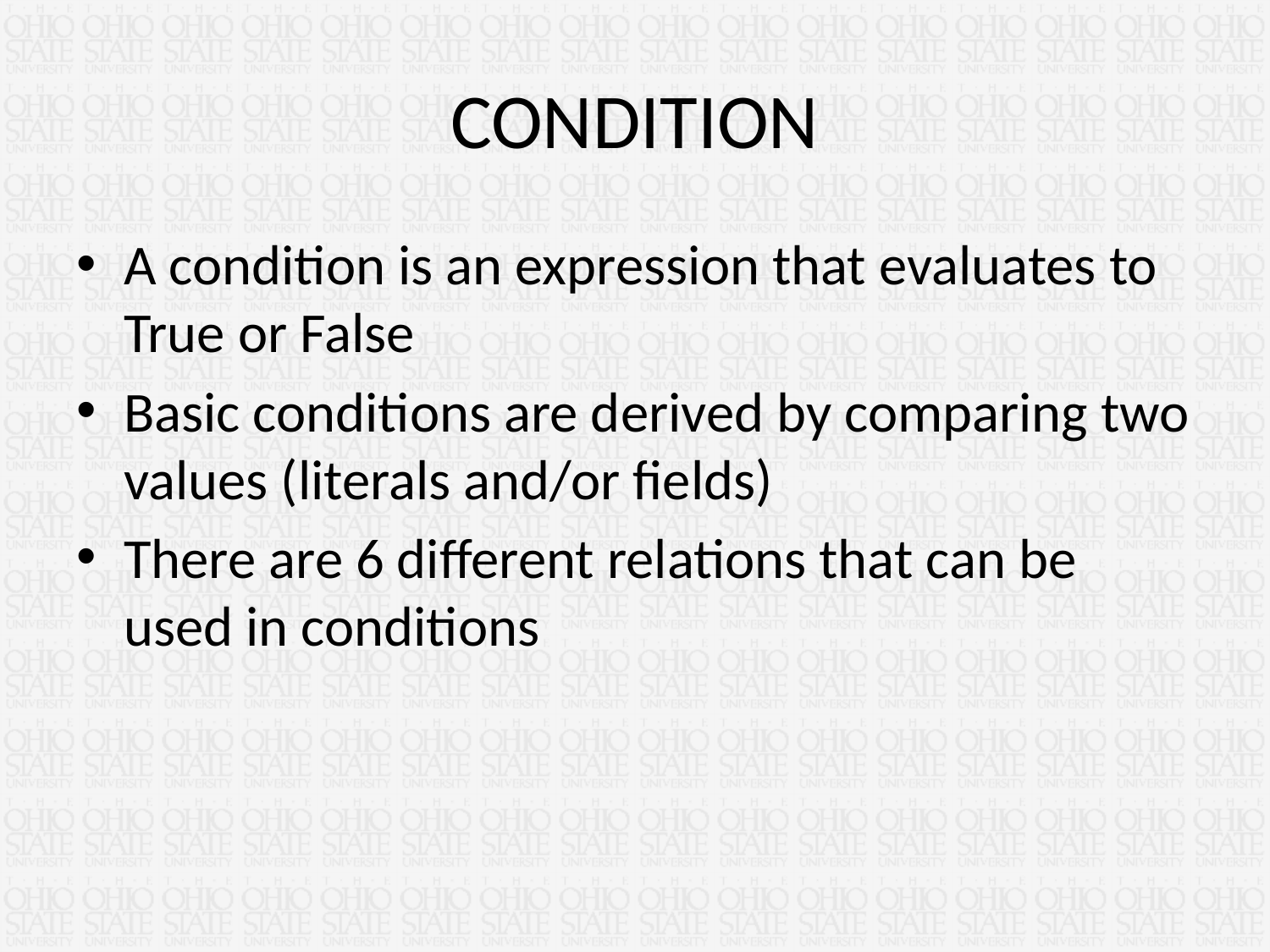

# CONDITION
A condition is an expression that evaluates to True or False
Basic conditions are derived by comparing two values (literals and/or fields)
There are 6 different relations that can be used in conditions